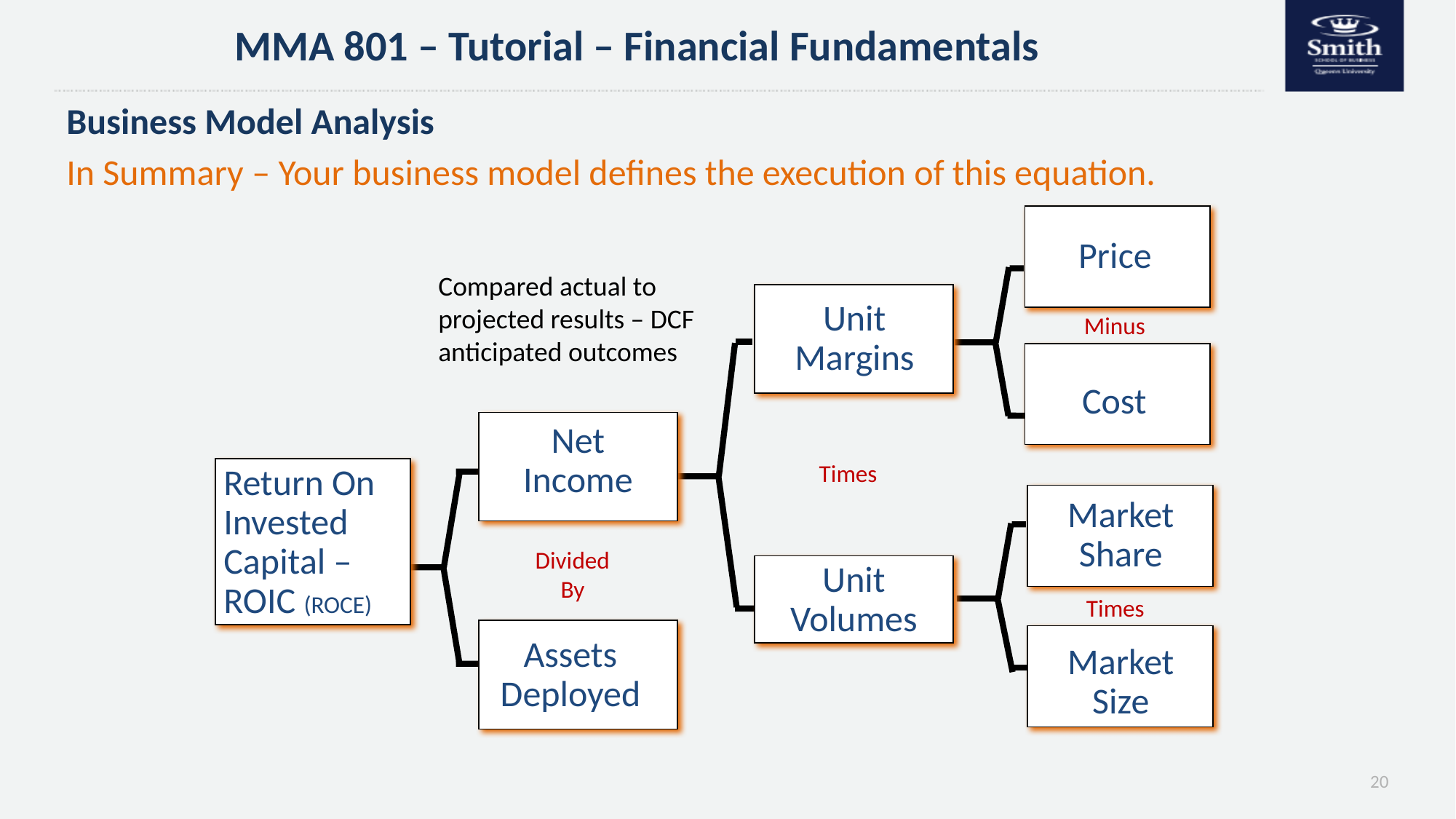

MMA 801 – Tutorial – Financial Fundamentals
Business Model Analysis
In Summary – Your business model defines the execution of this equation.

Price

Minus

Cost
Compared actual to projected results – DCF anticipated outcomes

Unit
Margins

Times

Unit
Volumes

Net
Income

Divided
By

Assets
Deployed
Return On
Invested Capital – ROIC (ROCE)

Market
Share

Times

Market
Size

20